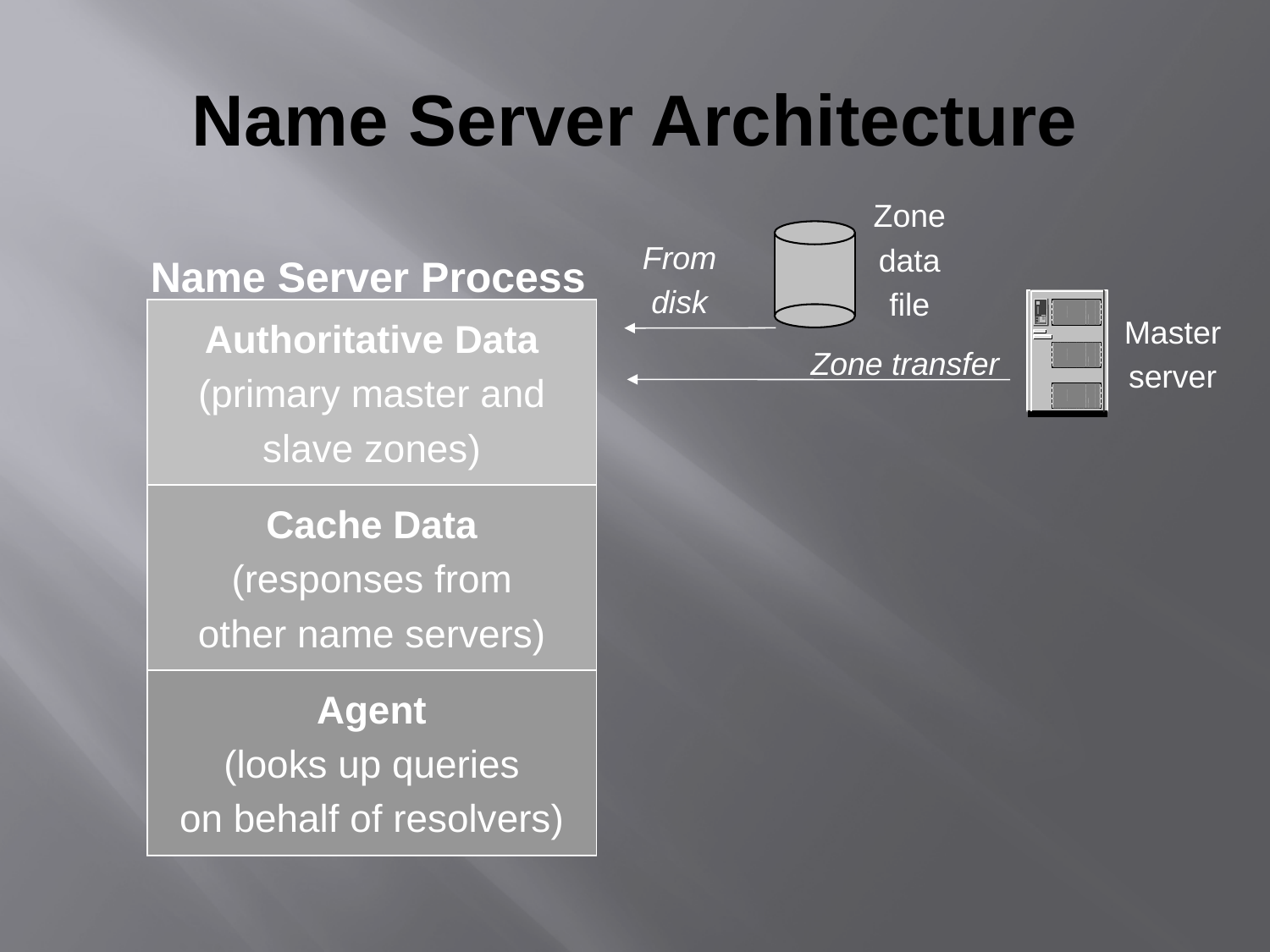

# Name Server Architecture
Zone
data
file

From
disk
Name Server Process
Authoritative Data
(primary master and
slave zones)
Cache Data
(responses from
other name servers)
Agent
(looks up queries
on behalf of resolvers)

Master
server

Zone transfer